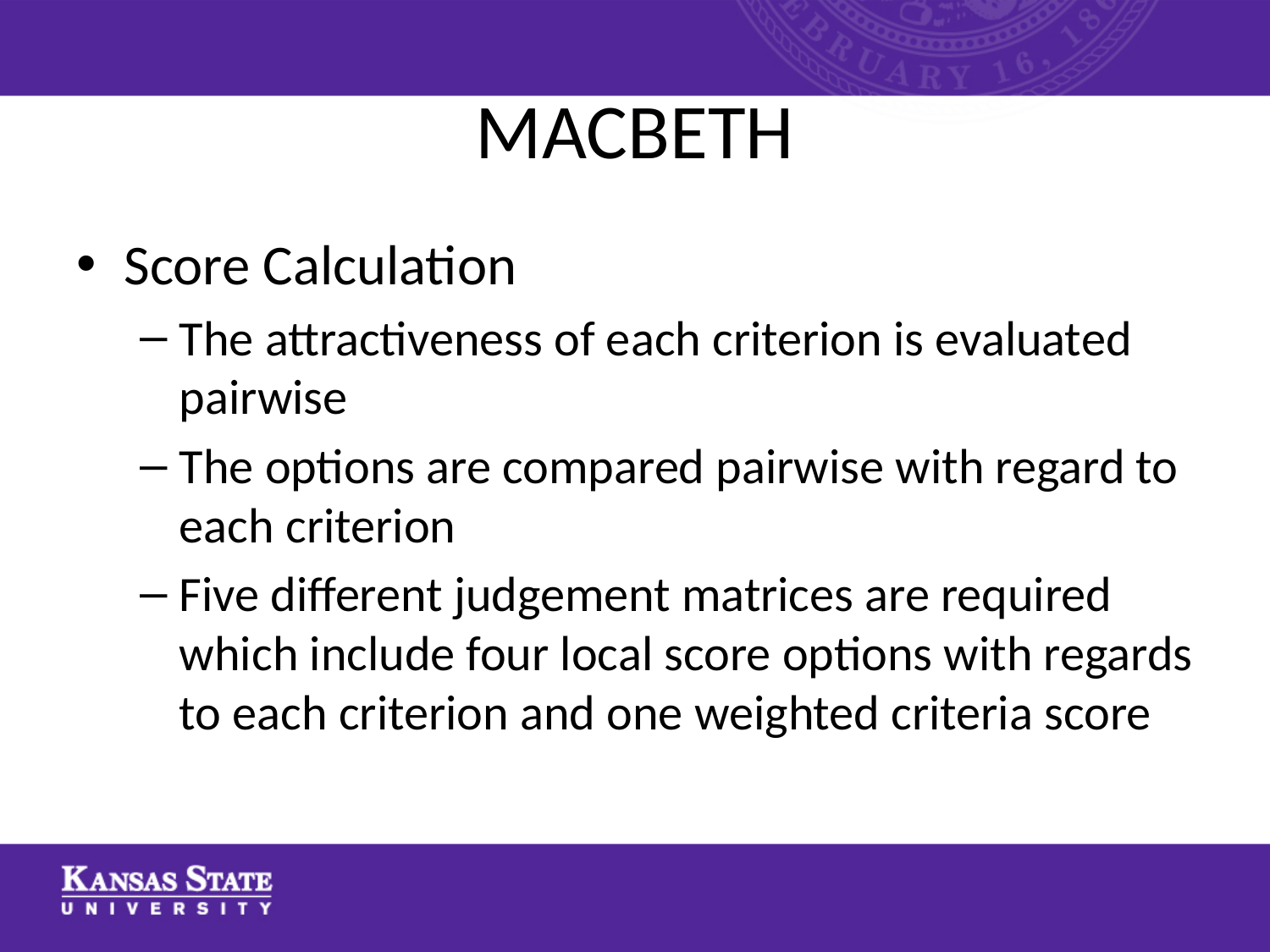

# MACBETH
Score Calculation
The attractiveness of each criterion is evaluated pairwise
The options are compared pairwise with regard to each criterion
Five different judgement matrices are required which include four local score options with regards to each criterion and one weighted criteria score